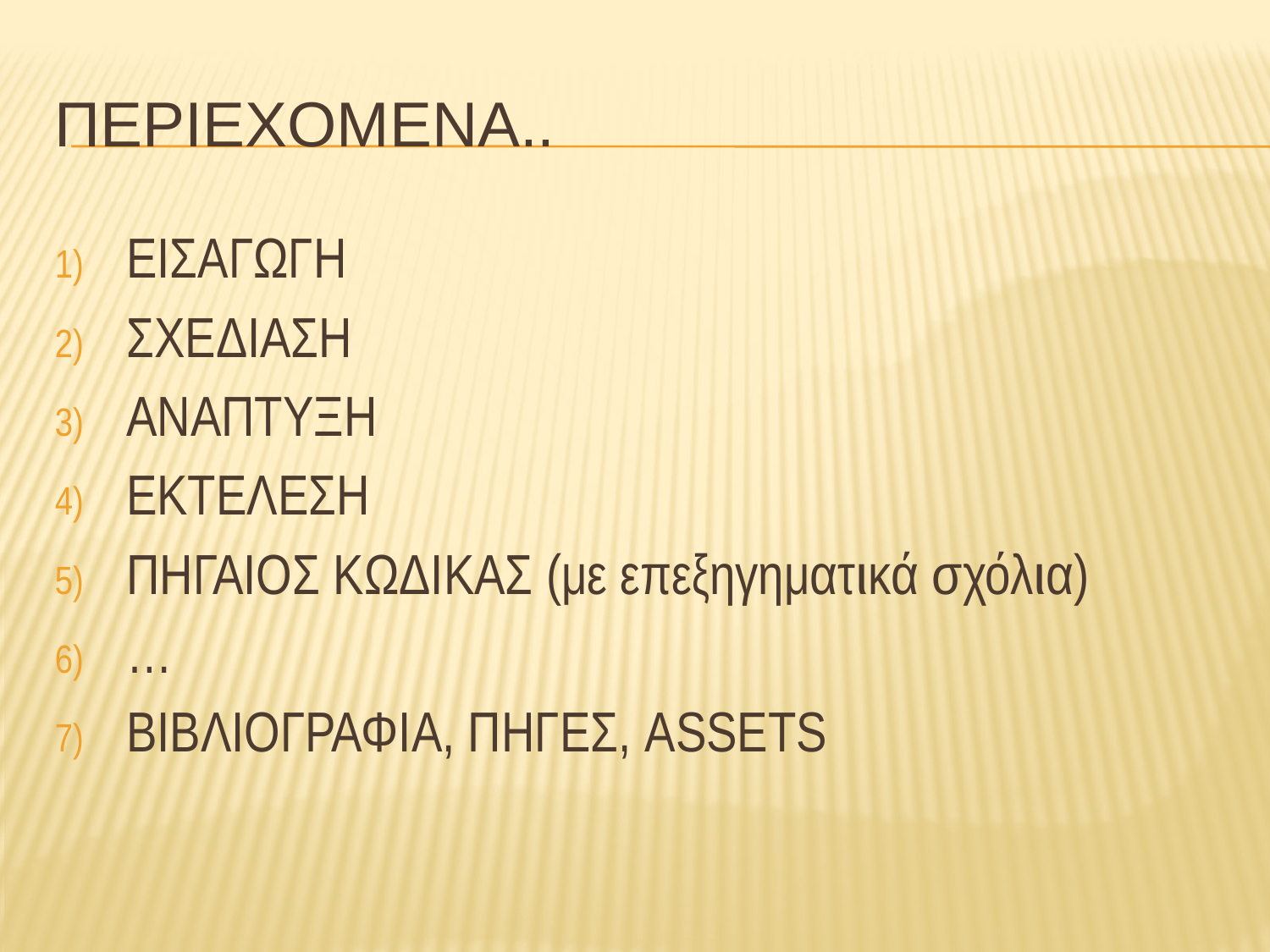

# Περιεχομενα..
ΕΙΣΑΓΩΓΗ
ΣΧΕΔΙΑΣΗ
ΑΝΑΠΤΥΞΗ
ΕΚΤΕΛΕΣΗ
ΠΗΓΑΙΟΣ ΚΩΔΙΚΑΣ (με επεξηγηματικά σχόλια)
…
ΒΙΒΛΙΟΓΡΑΦΙΑ, ΠΗΓΕΣ, ASSETS